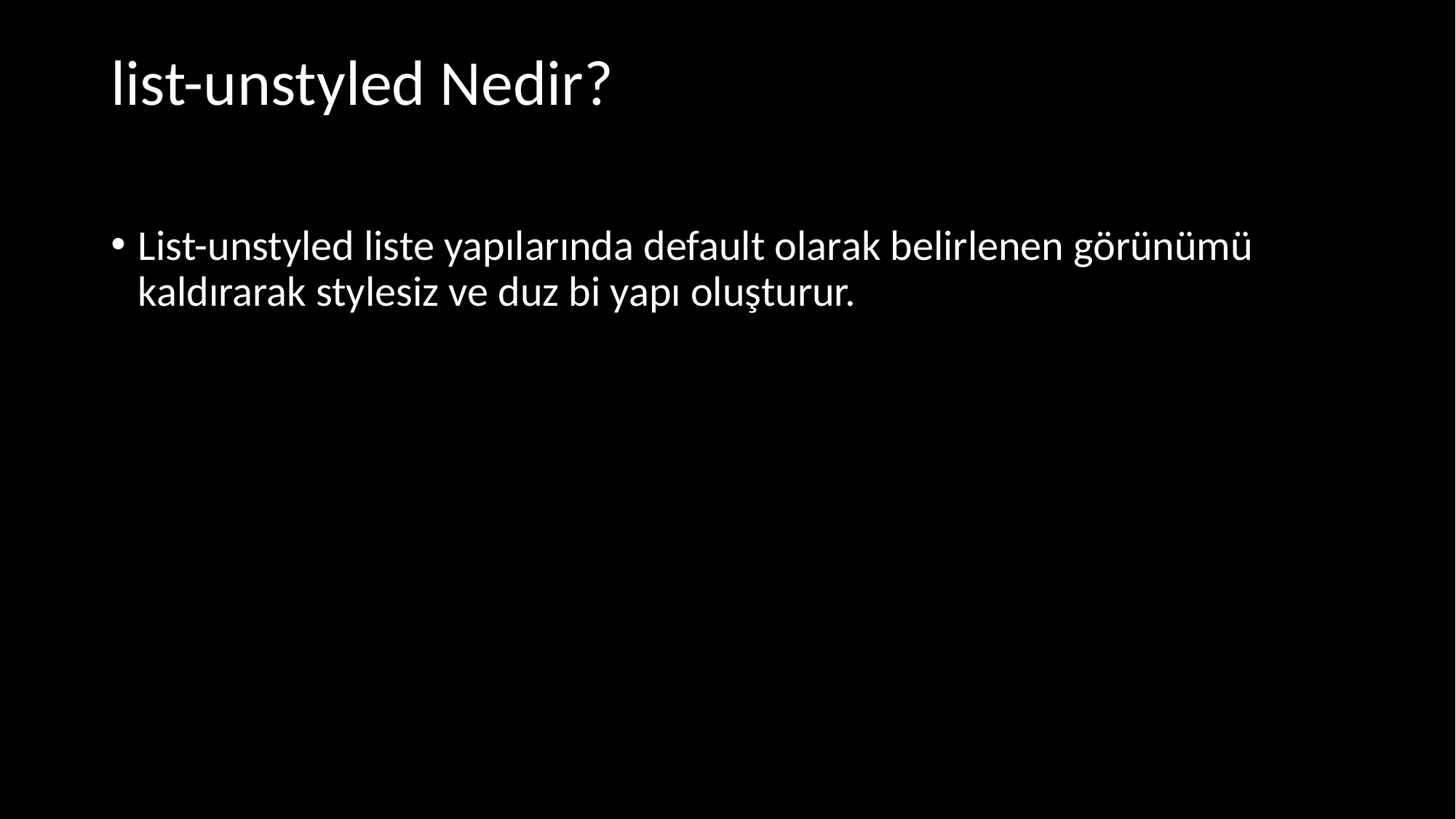

# list-unstyled Nedir?
List-unstyled liste yapılarında default olarak belirlenen görünümü kaldırarak stylesiz ve duz bi yapı oluşturur.